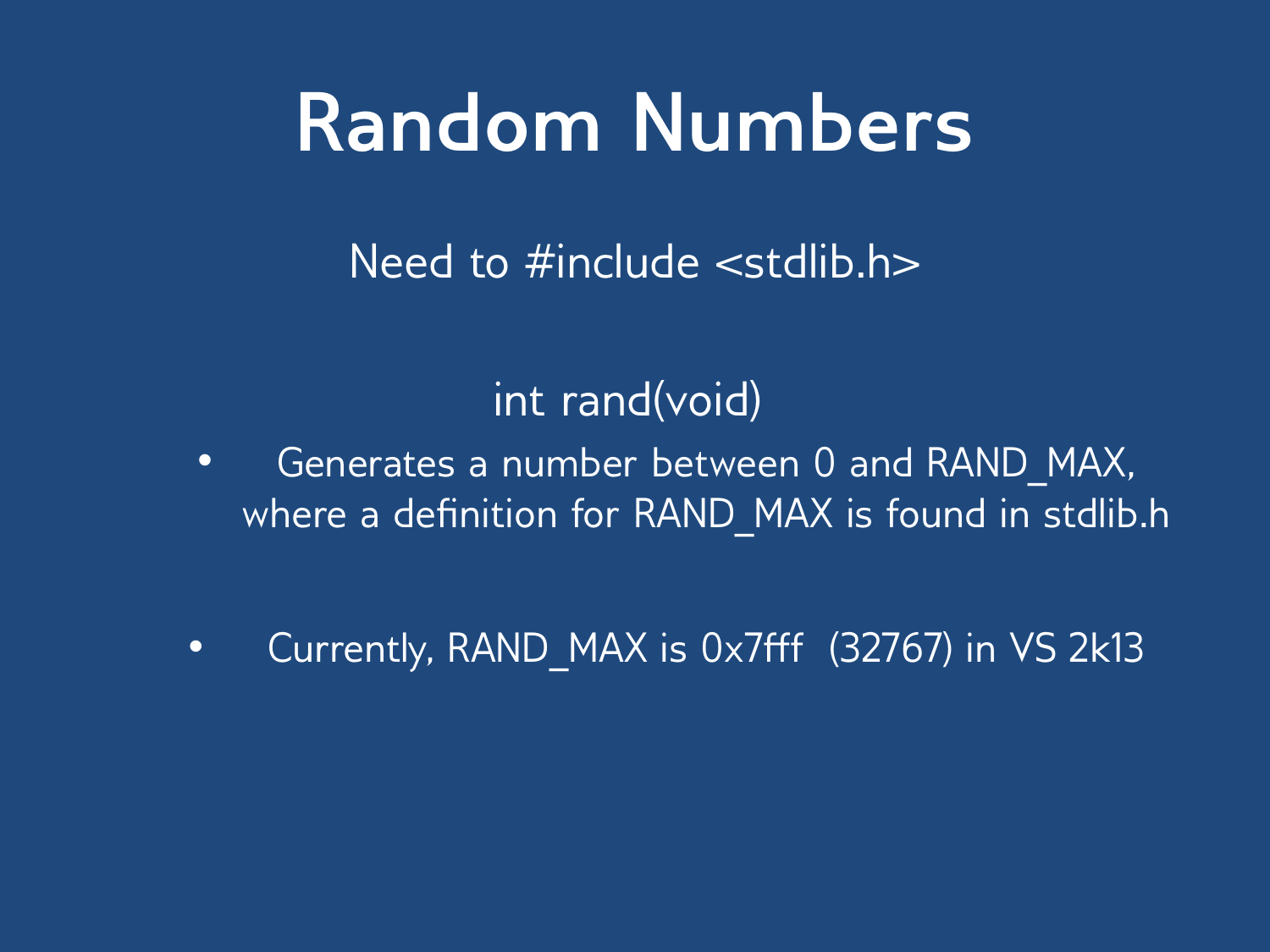

# Random Numbers
Need to #include <stdlib.h>

int rand(void)
Generates a number between 0 and RAND_MAX, where a definition for RAND_MAX is found in stdlib.h

Currently, RAND_MAX is 0x7fff  (32767) in VS 2k13